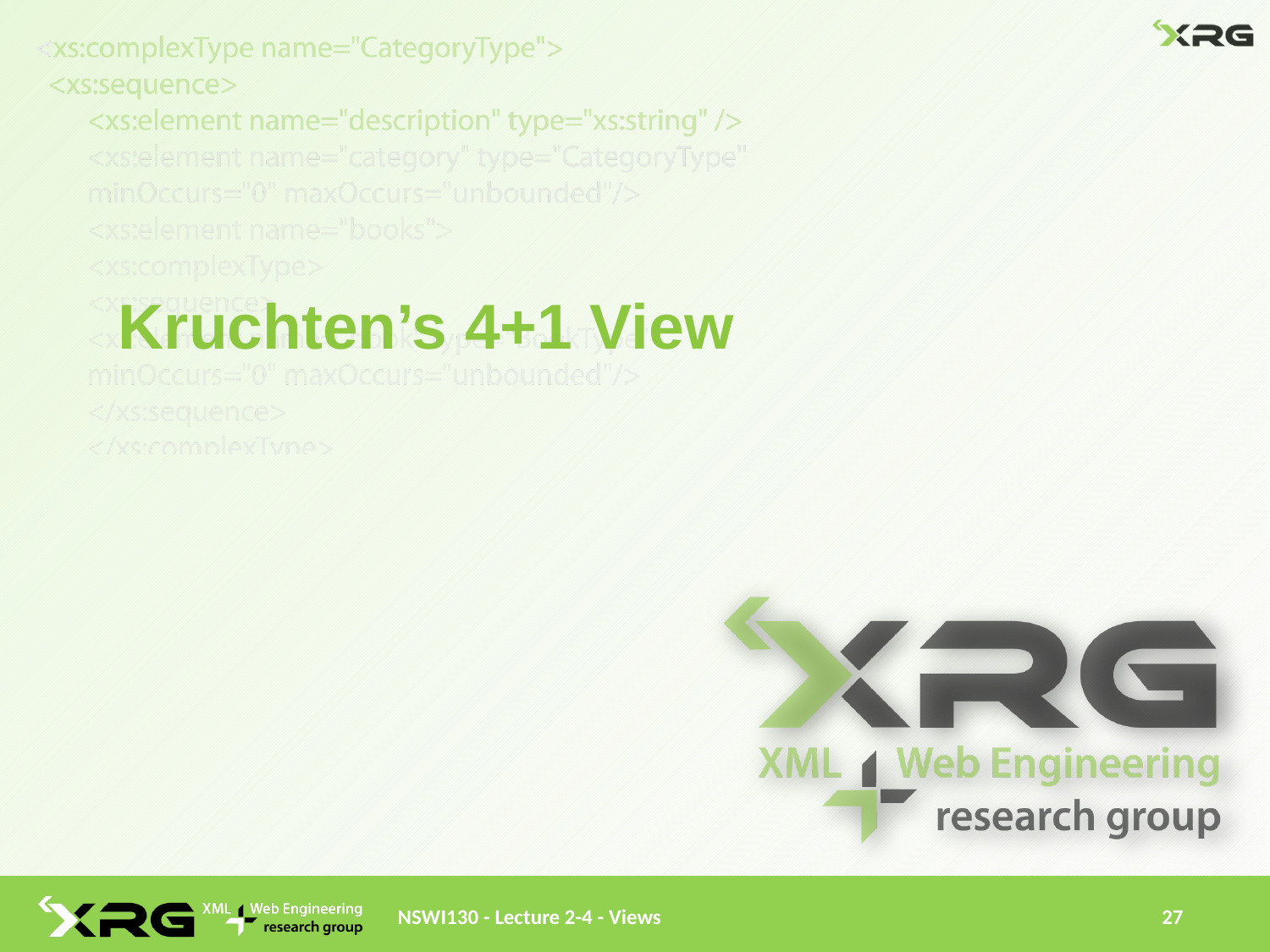

# Kruchten’s 4+1 View

NSWI130 - Lecture 2-4 - Views
27